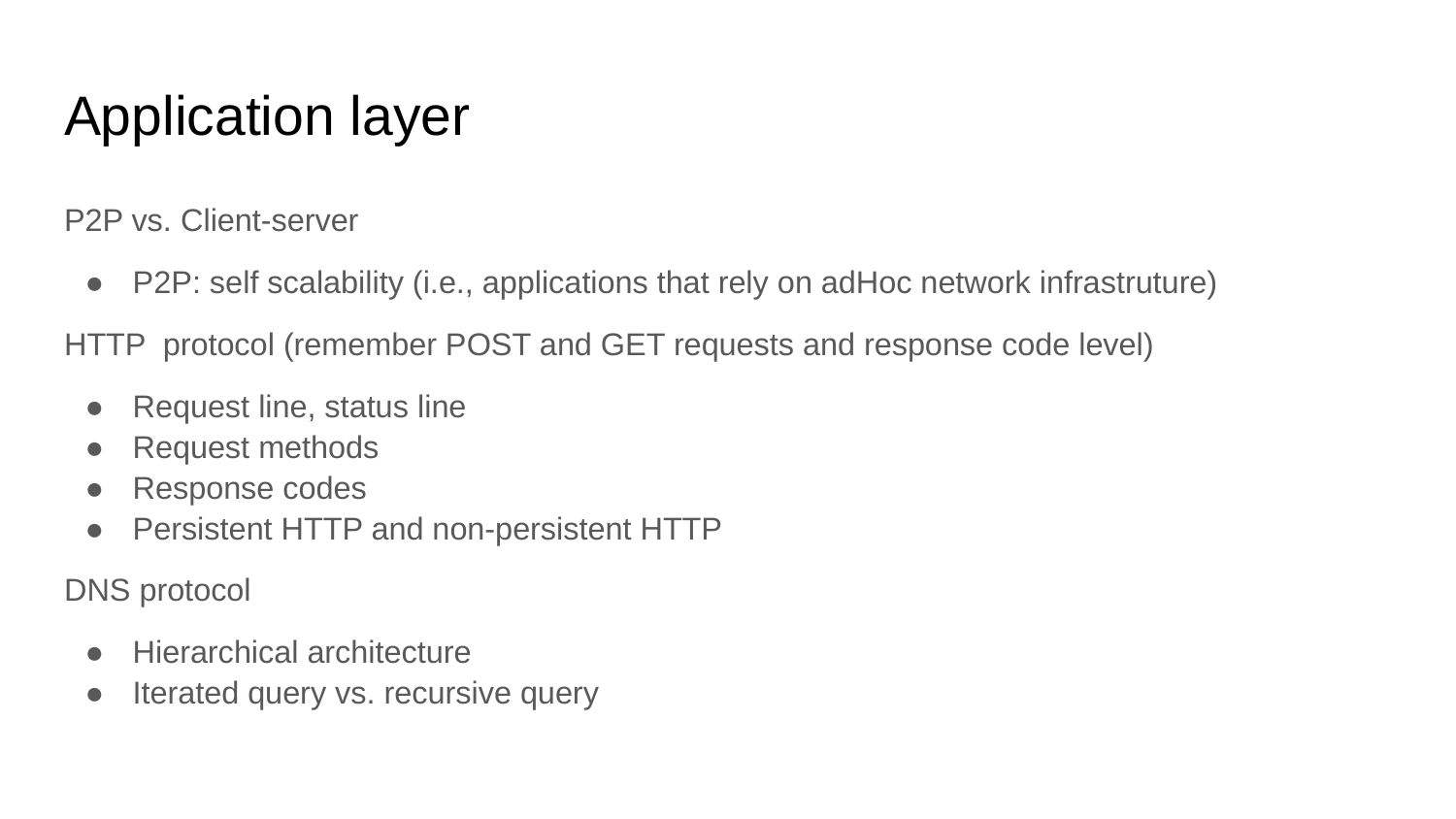

# Application layer
P2P vs. Client-server
P2P: self scalability (i.e., applications that rely on adHoc network infrastruture)
HTTP  protocol (remember POST and GET requests and response code level)
Request line, status line
Request methods
Response codes
Persistent HTTP and non-persistent HTTP
DNS protocol
Hierarchical architecture
Iterated query vs. recursive query